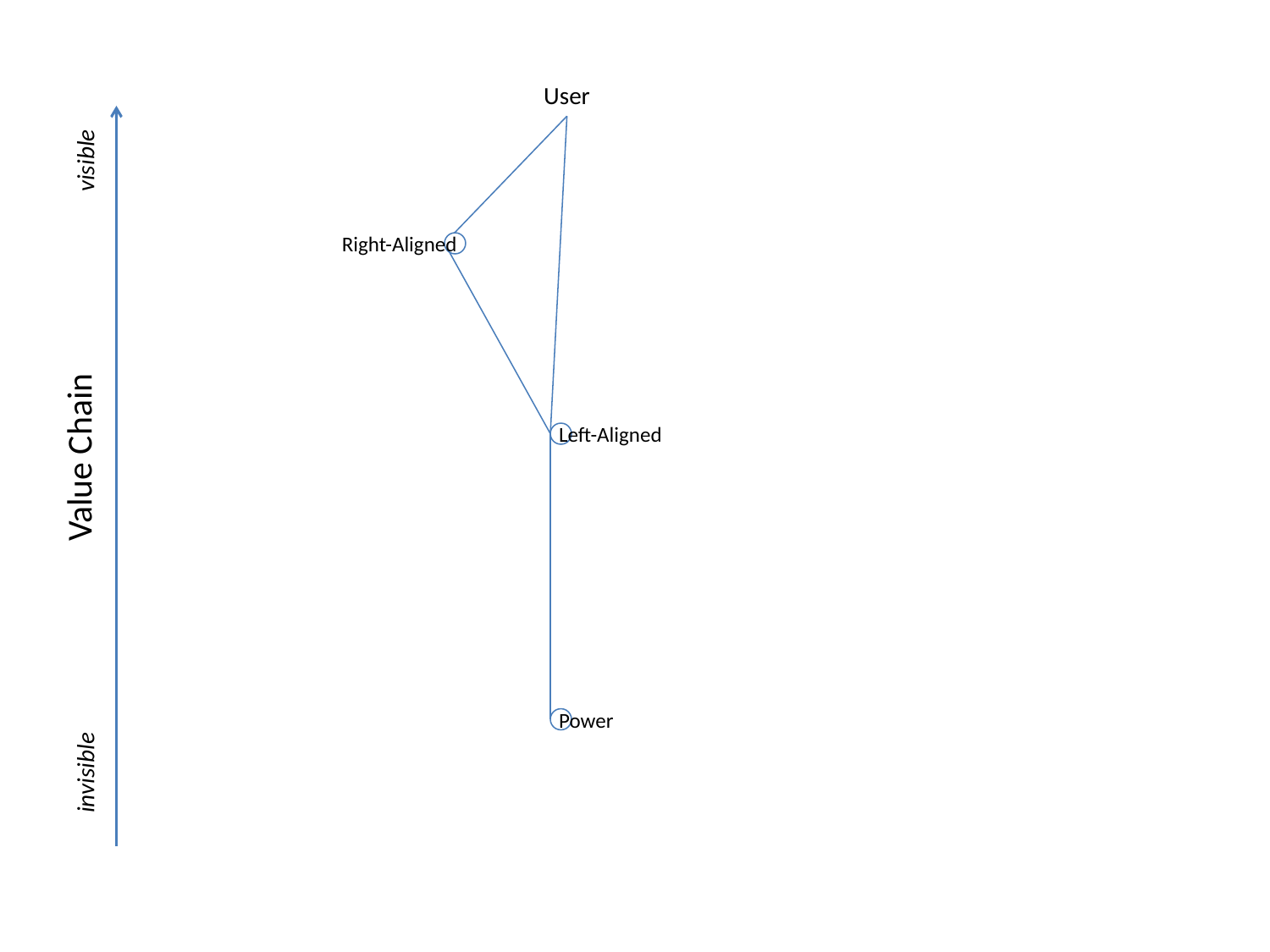

User
visible
Value Chain
invisible
Right-Aligned
Left-Aligned
Power